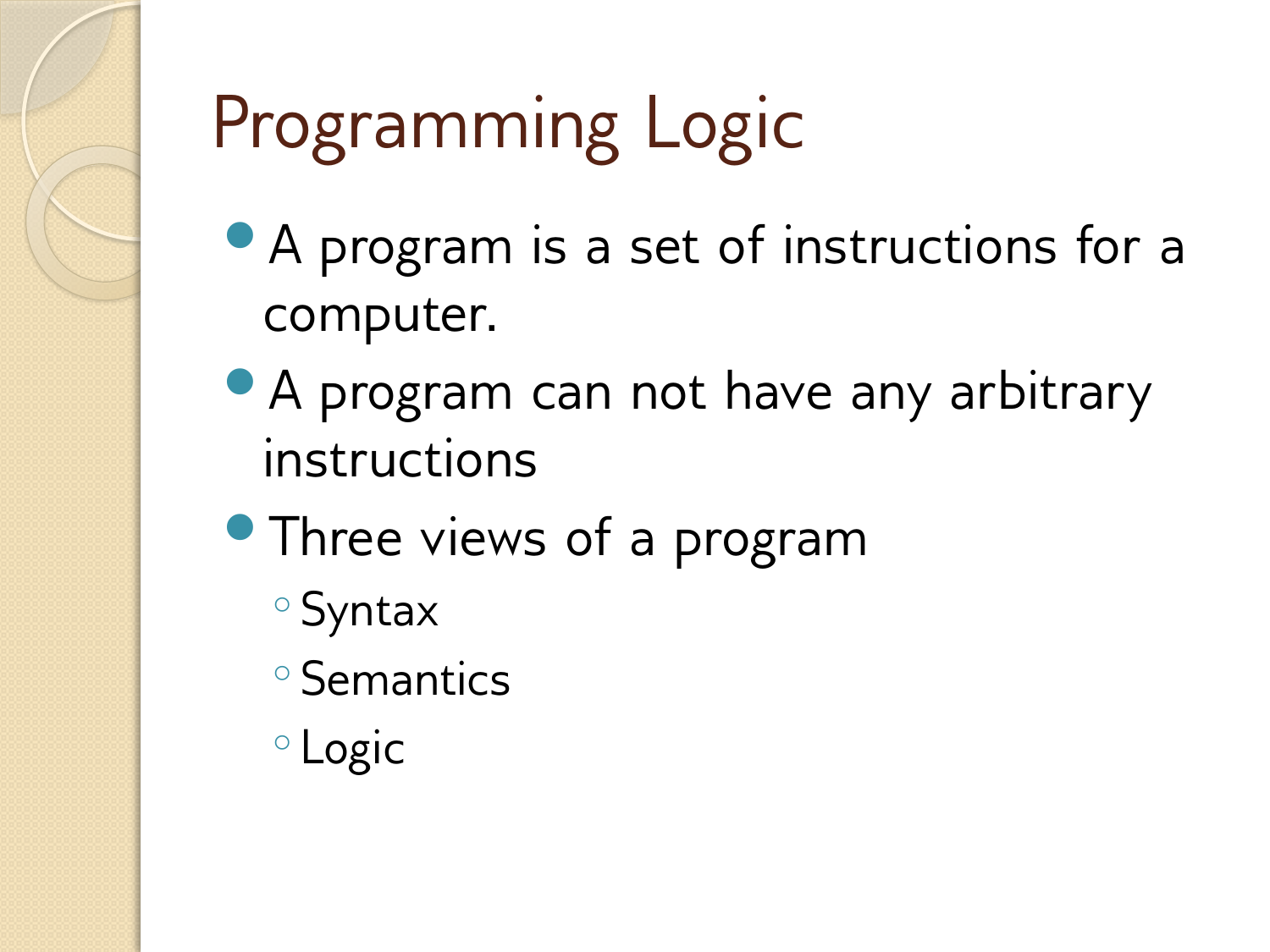

# Programming Logic
A program is a set of instructions for a computer.
A program can not have any arbitrary instructions
Three views of a program
Syntax
Semantics
Logic